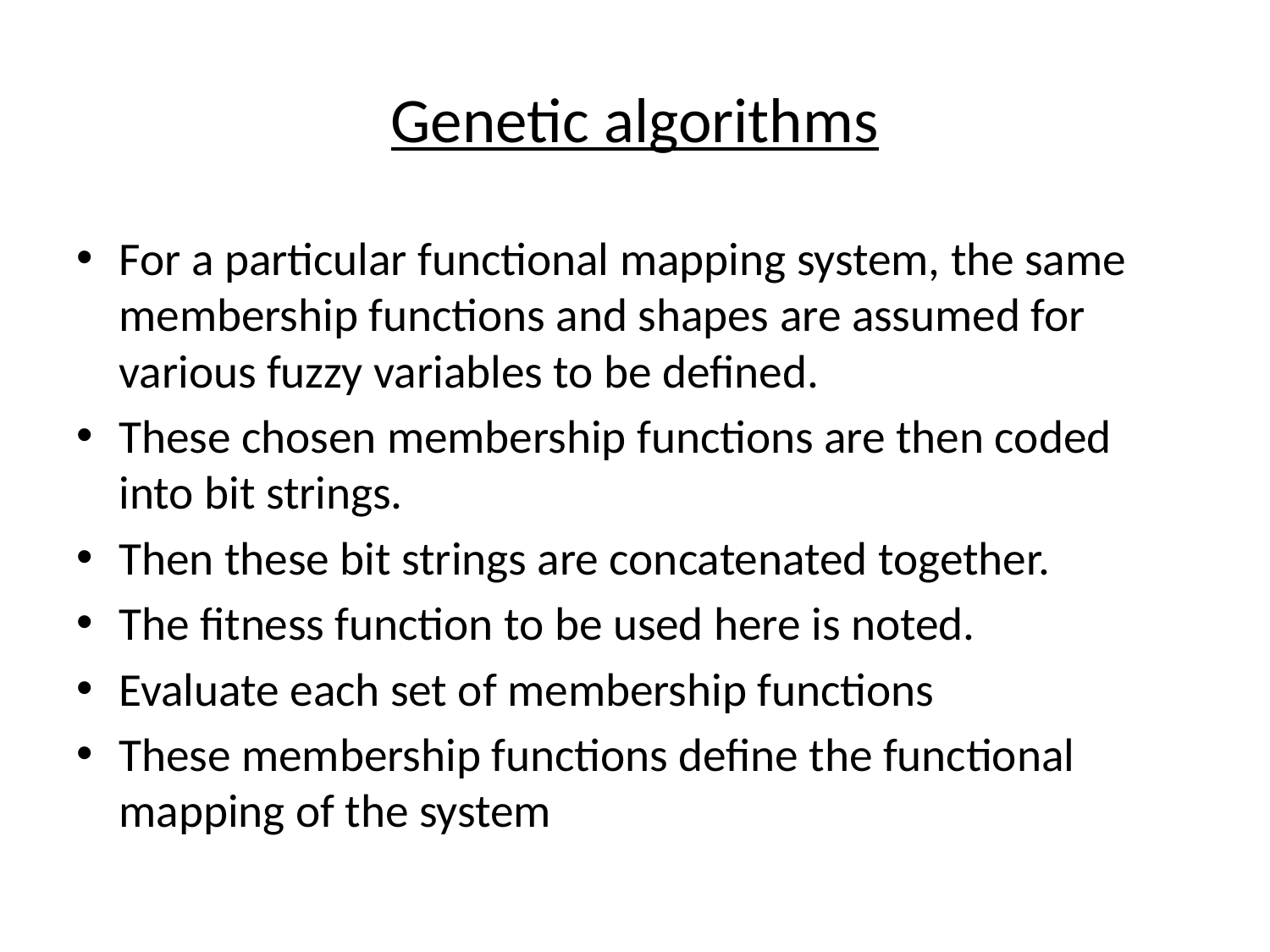

# Genetic algorithms
For a particular functional mapping system, the same membership functions and shapes are assumed for various fuzzy variables to be defined.
These chosen membership functions are then coded into bit strings.
Then these bit strings are concatenated together.
The fitness function to be used here is noted.
Evaluate each set of membership functions
These membership functions define the functional mapping of the system